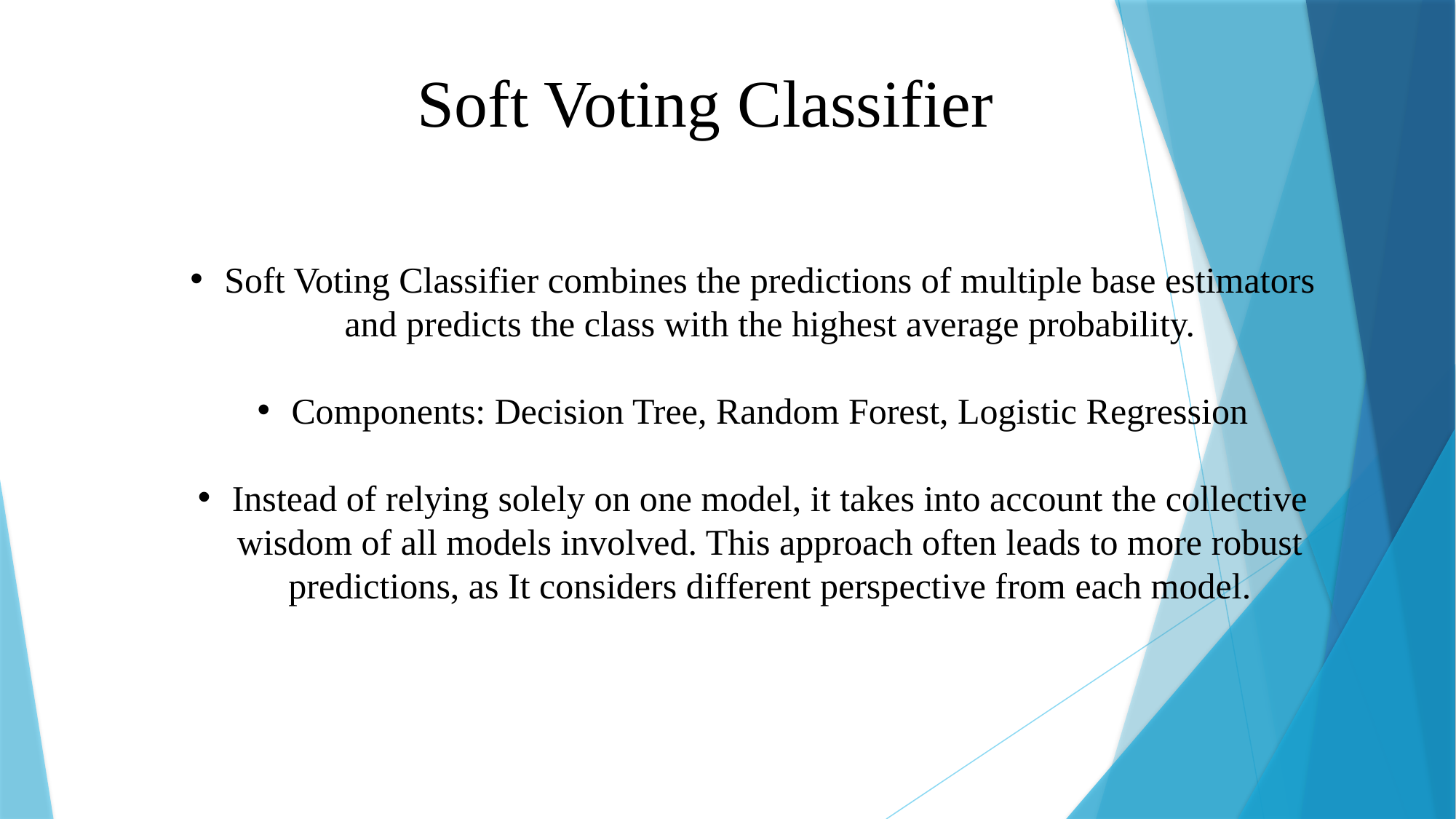

Soft Voting Classifier
Soft Voting Classifier combines the predictions of multiple base estimators and predicts the class with the highest average probability.

Components: Decision Tree, Random Forest, Logistic Regression

Instead of relying solely on one model, it takes into account the collective wisdom of all models involved. This approach often leads to more robust predictions, as It considers different perspective from each model.